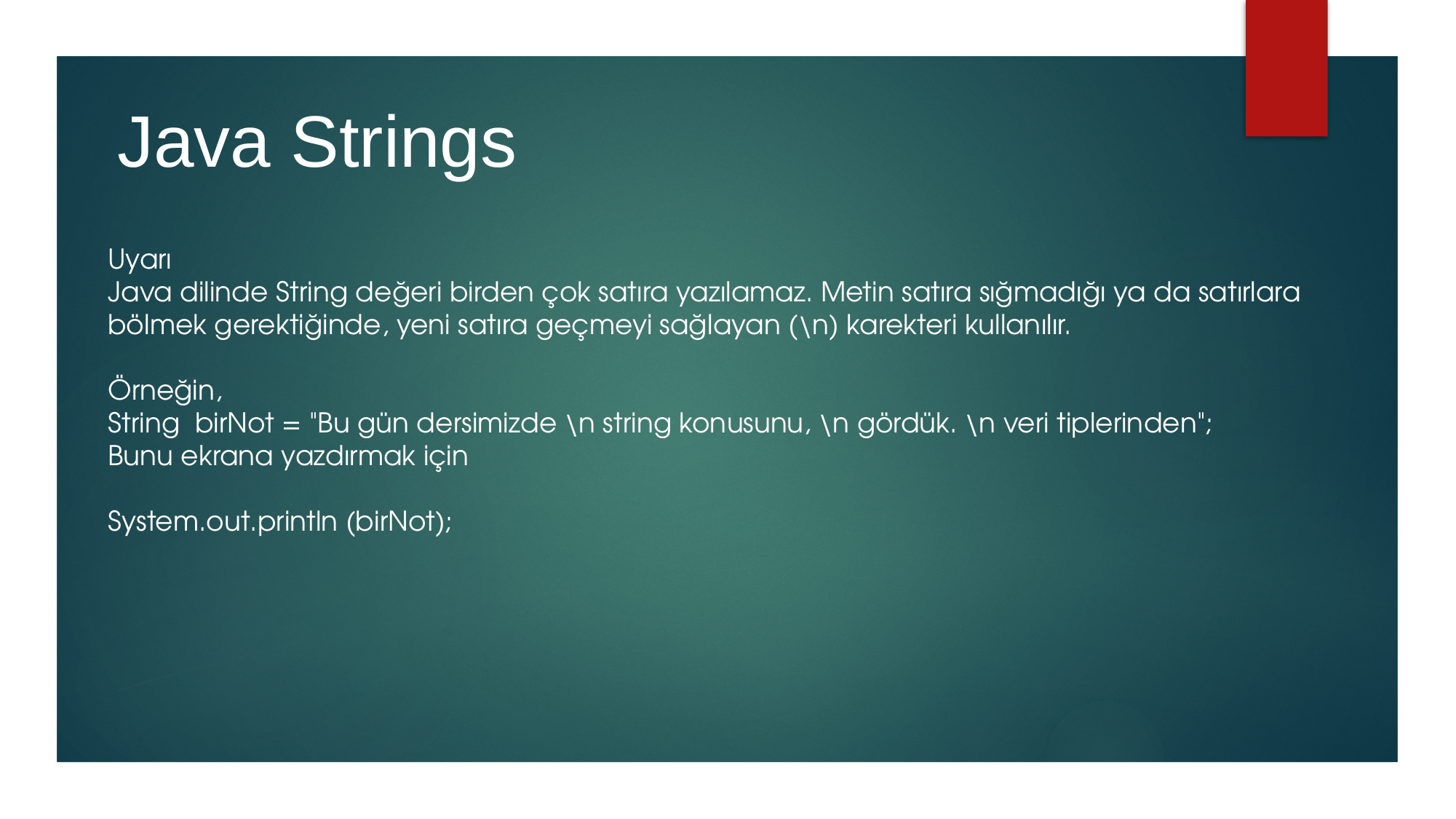

Java Strings

Uyarı
Java dilinde String değeri birden çok satıra yazılamaz. Metin satıra sığmadığı ya da satırlara bölmek gerektiğinde, yeni satıra geçmeyi sağlayan (\n) karekteri kullanılır.

Örneğin,
String  birNot = "Bu gün dersimizde \n string konusunu, \n gördük. \n veri tiplerinden";
Bunu ekrana yazdırmak için

System.out.println (birNot);